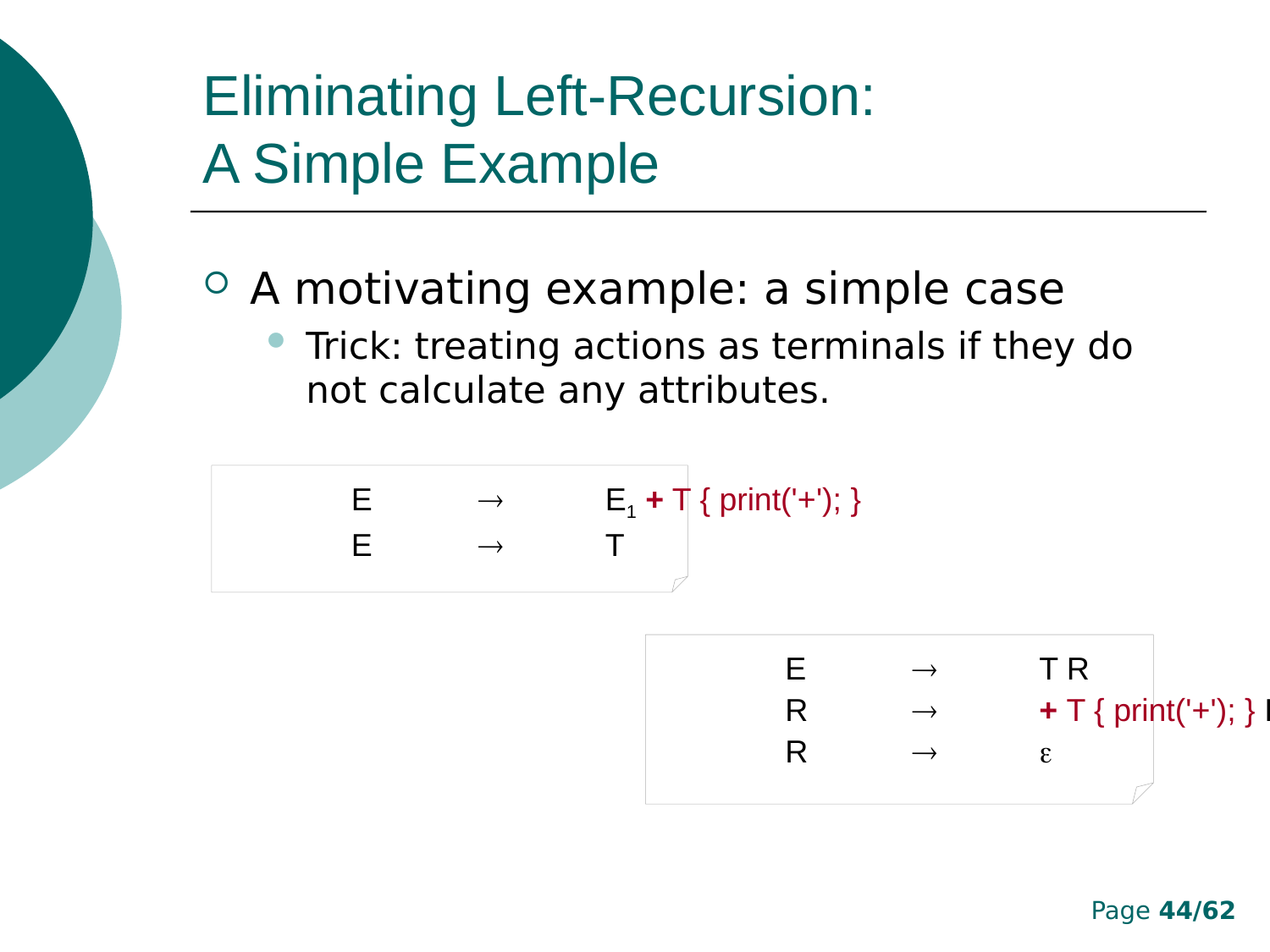

# Eliminating Left-Recursion: A Simple Example
A motivating example: a simple case
Trick: treating actions as terminals if they do not calculate any attributes.
	E	→	E1 + T { print('+'); }
	E	→	T
	E	→	T R
	R	→	+ T { print('+'); } R
	R	→	ε